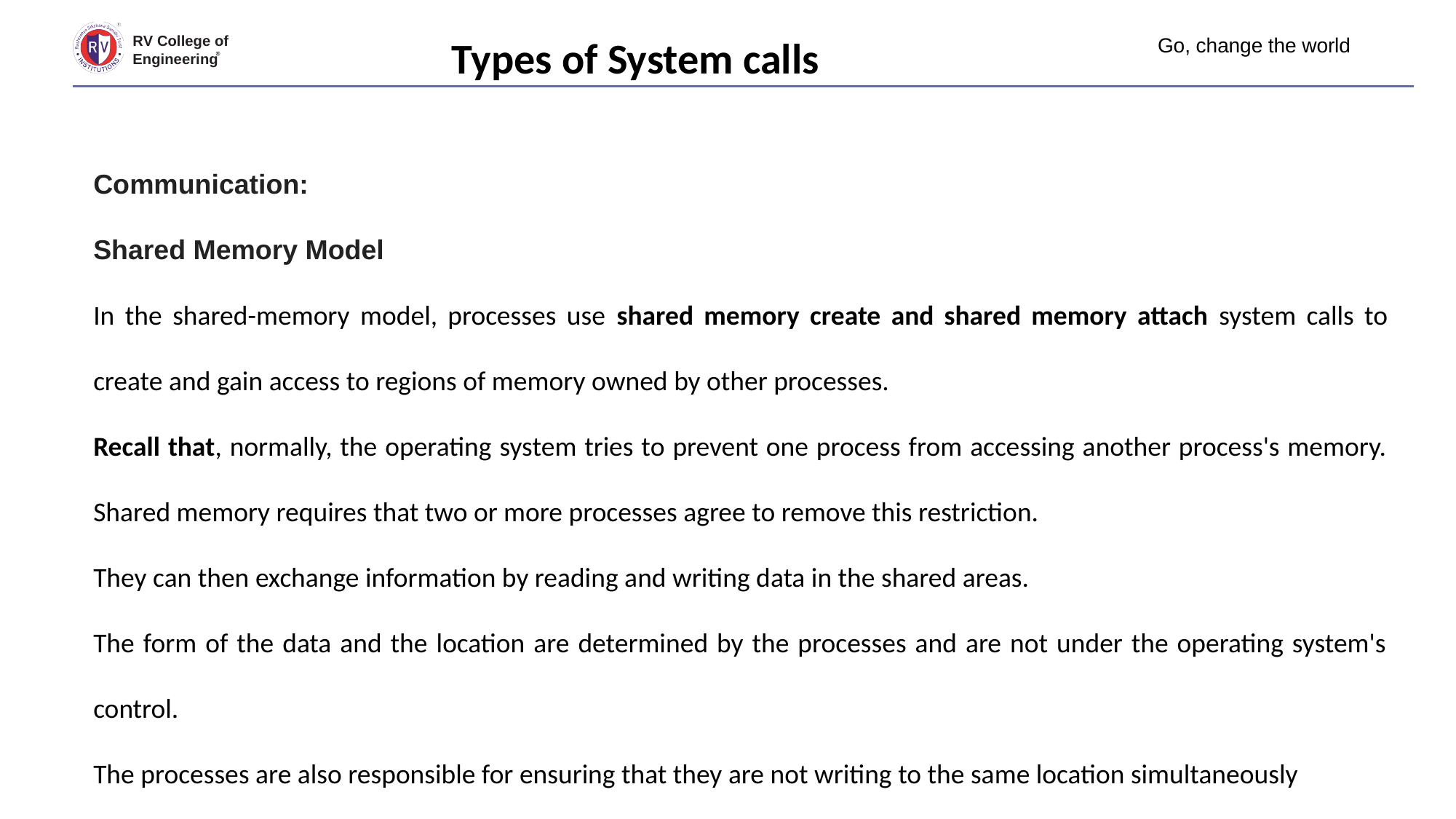

Types of System calls

# Go, change the world
RV College of
Engineering

Communication:
Shared Memory Model
In the shared-memory model, processes use shared memory create and shared memory attach system calls to create and gain access to regions of memory owned by other processes.
Recall that, normally, the operating system tries to prevent one process from accessing another process's memory. Shared memory requires that two or more processes agree to remove this restriction.
They can then exchange information by reading and writing data in the shared areas.
The form of the data and the location are determined by the processes and are not under the operating system's control.
The processes are also responsible for ensuring that they are not writing to the same location simultaneously